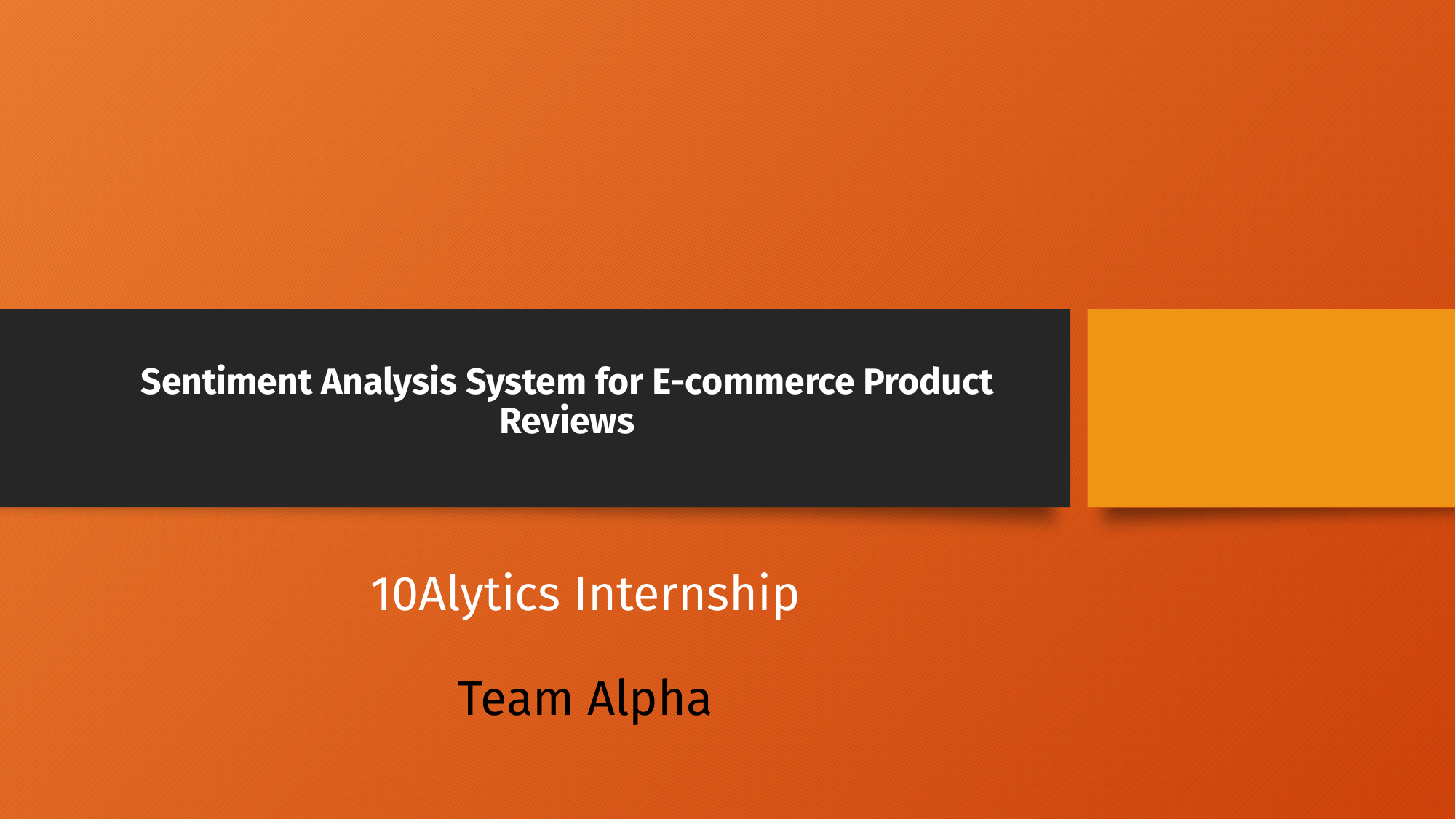

# Sentiment Analysis System for E-commerce Product Reviews
10Alytics Internship

Team Alpha